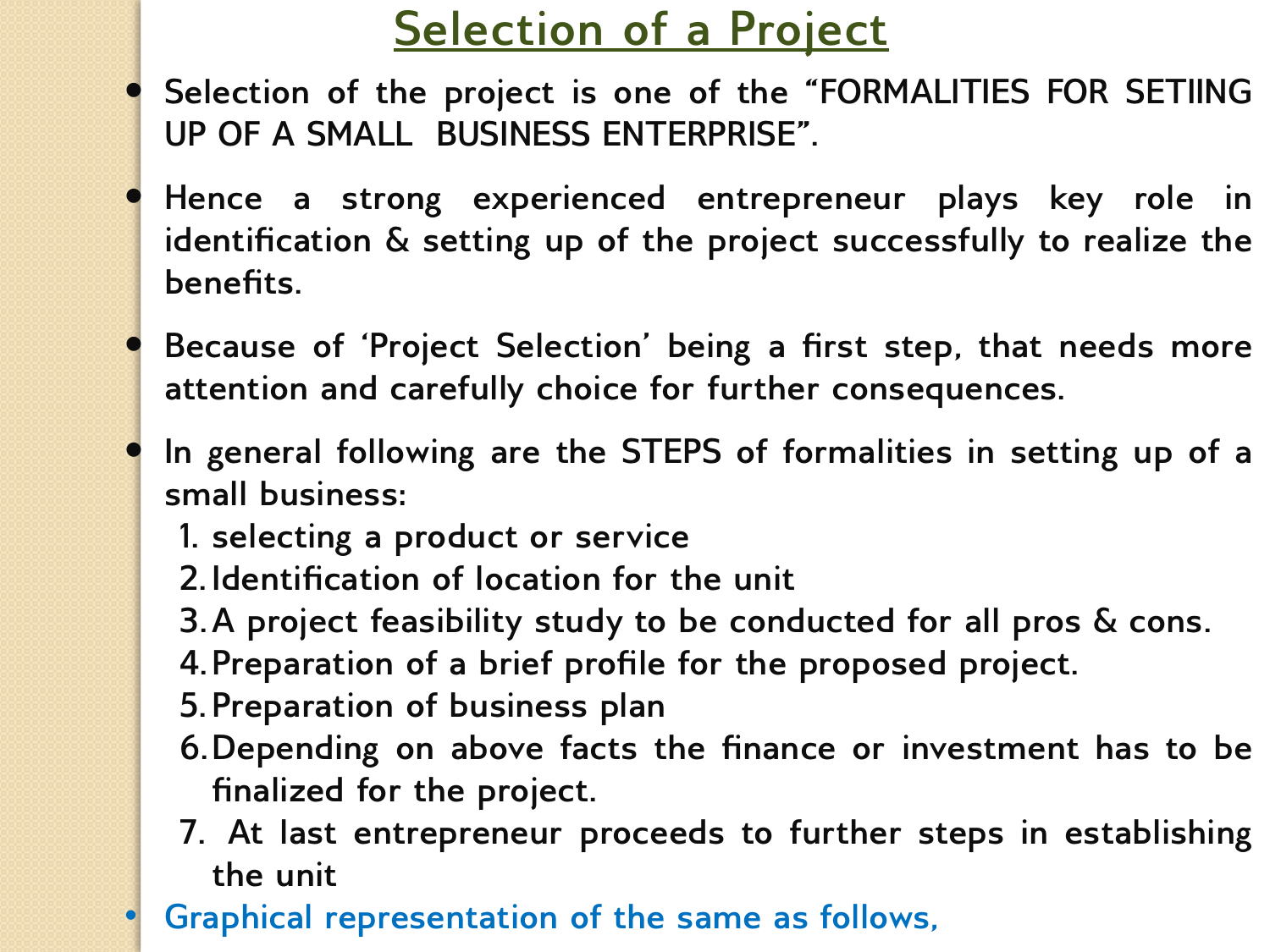

Selection of a Project
Selection of the project is one of the “FORMALITIES FOR SETIING UP OF A SMALL  BUSINESS ENTERPRISE”.
Hence a strong experienced entrepreneur plays key role in identification & setting up of the project successfully to realize the benefits.
Because of ‘Project Selection’ being a first step, that needs more attention and carefully choice for further consequences.
In general following are the STEPS of formalities in setting up of a small business:
selecting a product or service
Identification of location for the unit
A project feasibility study to be conducted for all pros & cons.
Preparation of a brief profile for the proposed project.
Preparation of business plan
Depending on above facts the finance or investment has to be finalized for the project.
 At last entrepreneur proceeds to further steps in establishing the unit
Graphical representation of the same as follows,